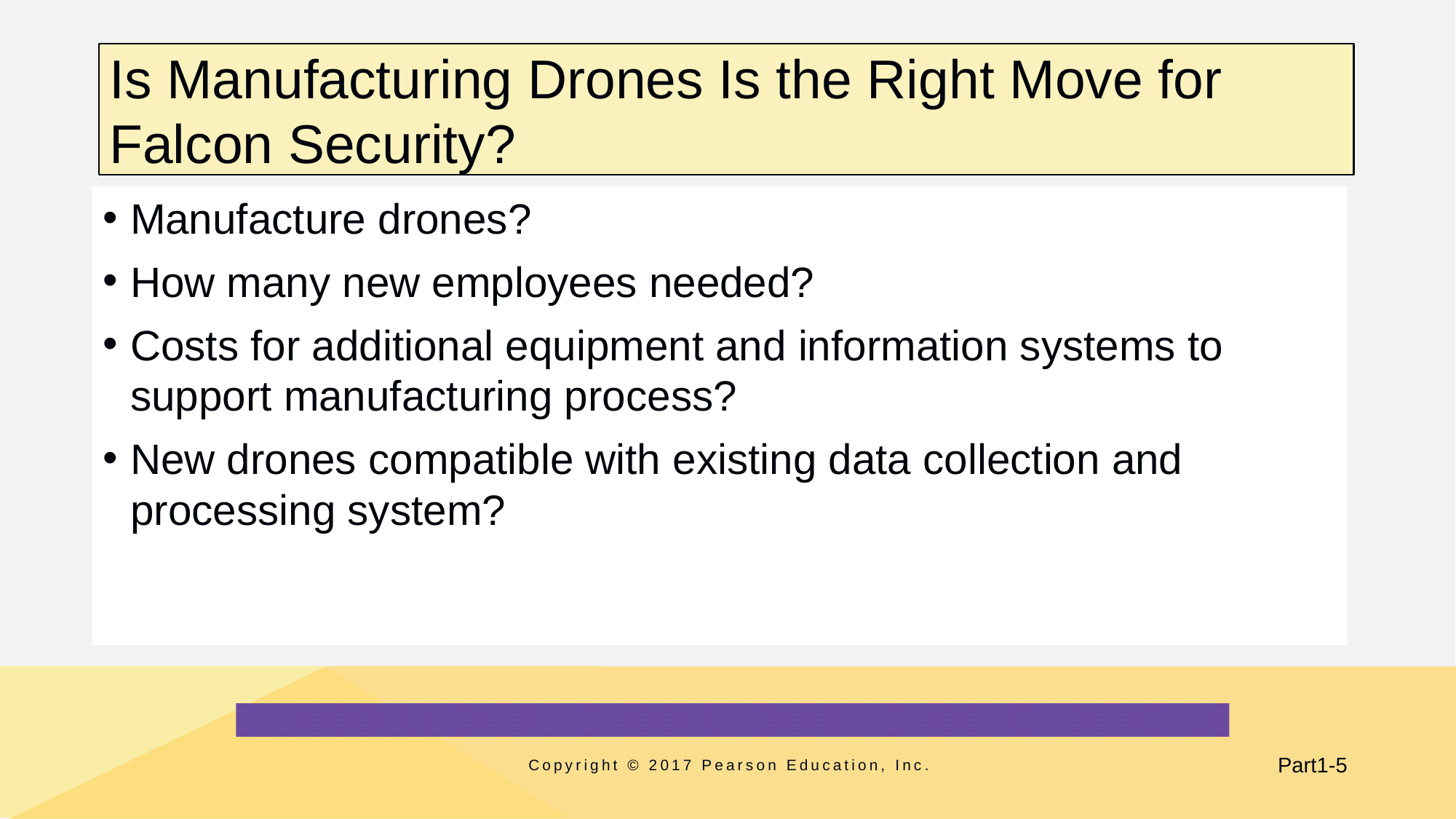

# Is Manufacturing Drones Is the Right Move for Falcon Security?
Manufacture drones?
How many new employees needed?
Costs for additional equipment and information systems to support manufacturing process?
New drones compatible with existing data collection and processing system?
Copyright © 2017 Pearson Education, Inc.